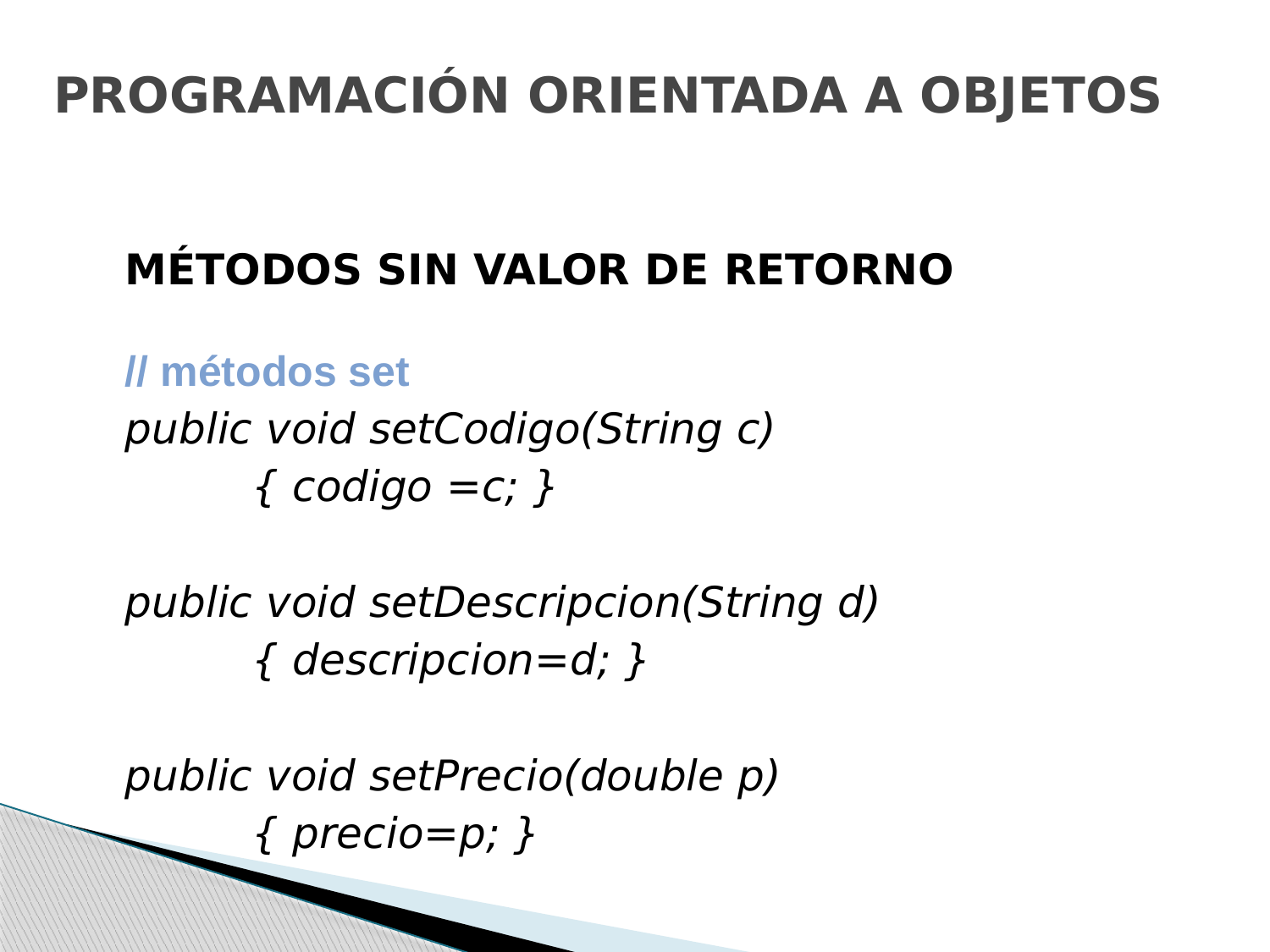

# PROGRAMACIÓN ORIENTADA A OBJETOS
	MÉTODOS SIN VALOR DE RETORNO
// métodos set
	public void setCodigo(String c)
		{ codigo =c; }

	public void setDescripcion(String d)
		{ descripcion=d; }

	public void setPrecio(double p)
		{ precio=p; }